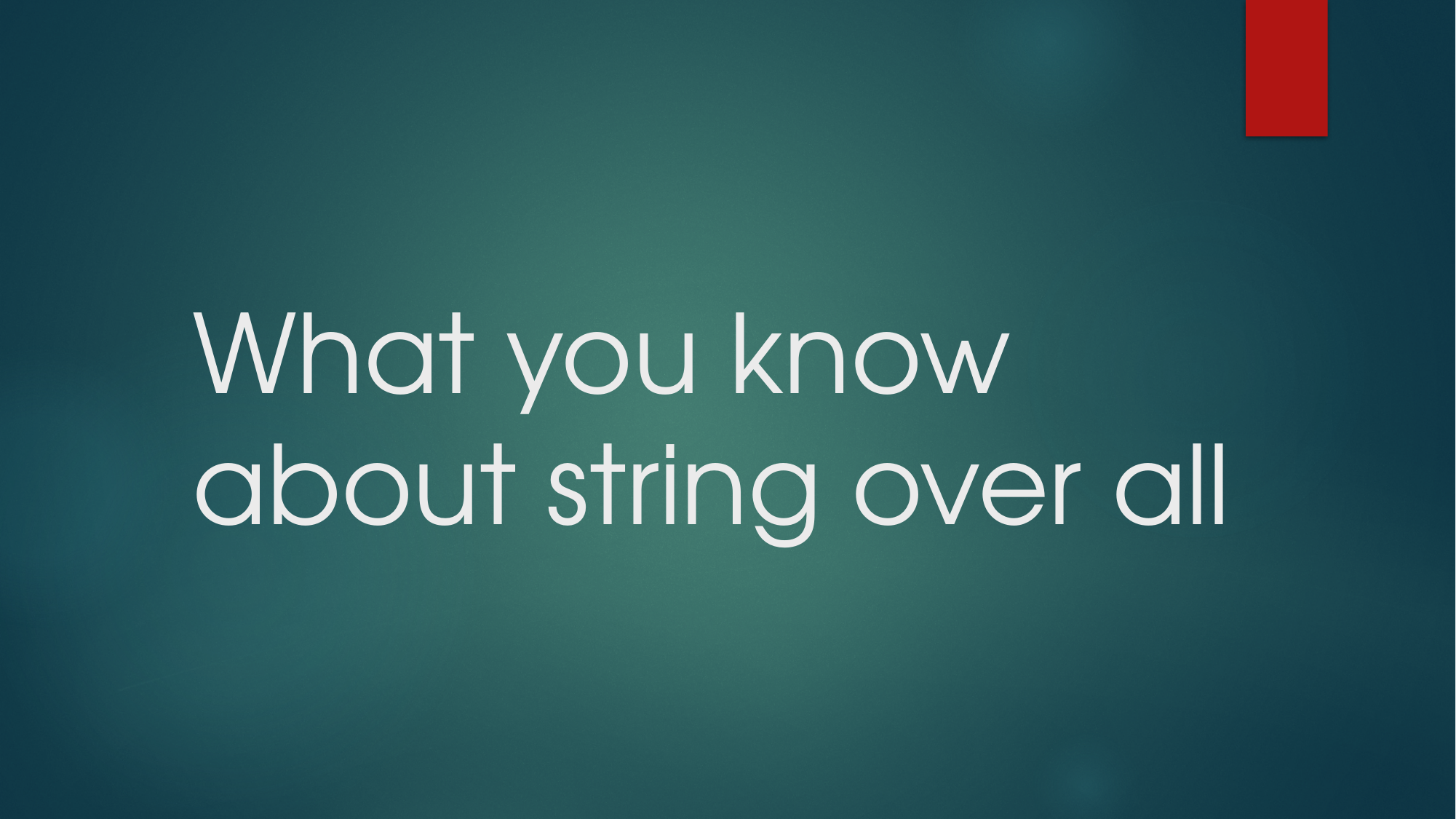

# What you know about string over all